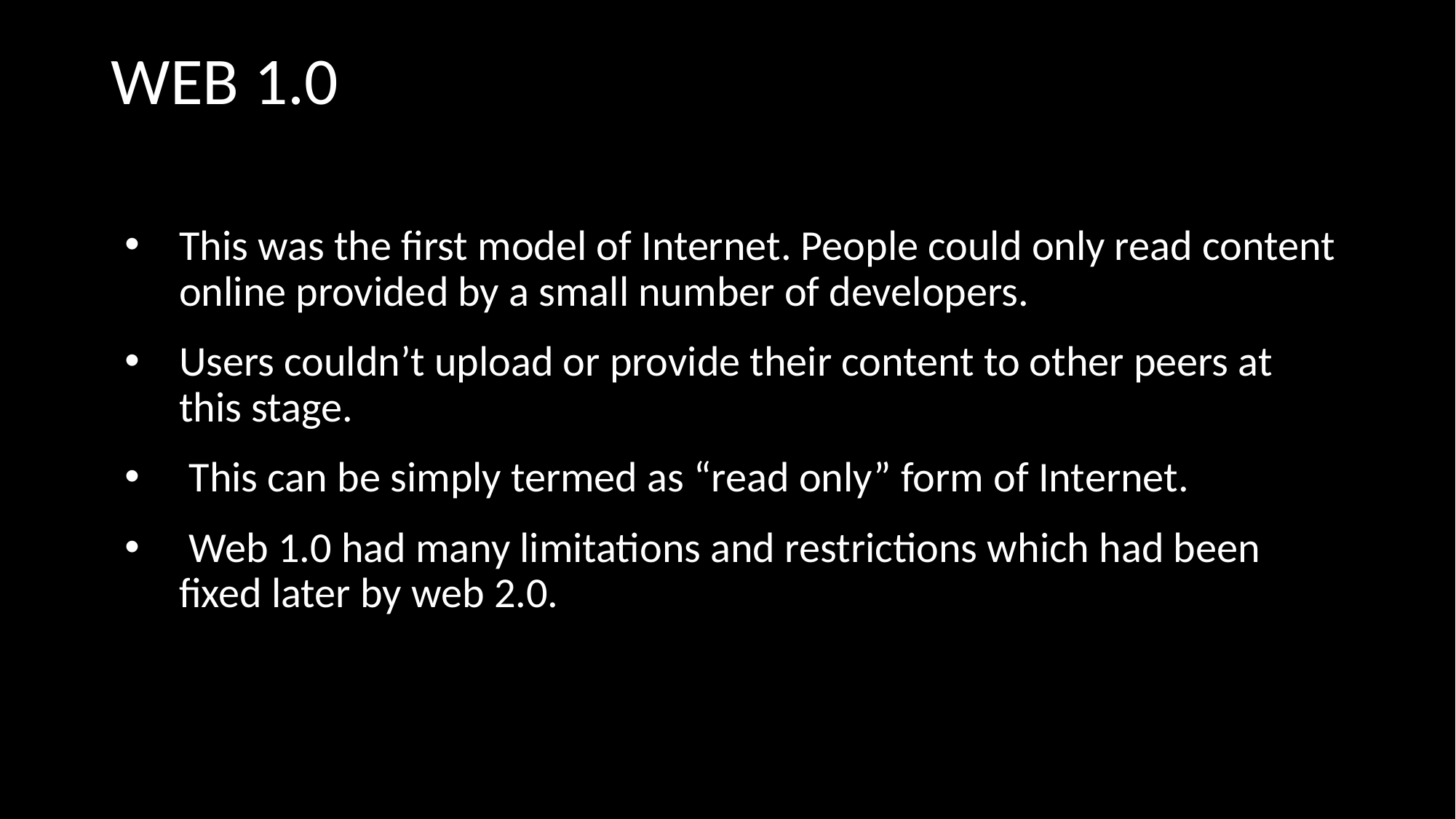

# WEB 1.0
This was the first model of Internet. People could only read content online provided by a small number of developers.
Users couldn’t upload or provide their content to other peers at this stage.
 This can be simply termed as “read only” form of Internet.
 Web 1.0 had many limitations and restrictions which had been fixed later by web 2.0.